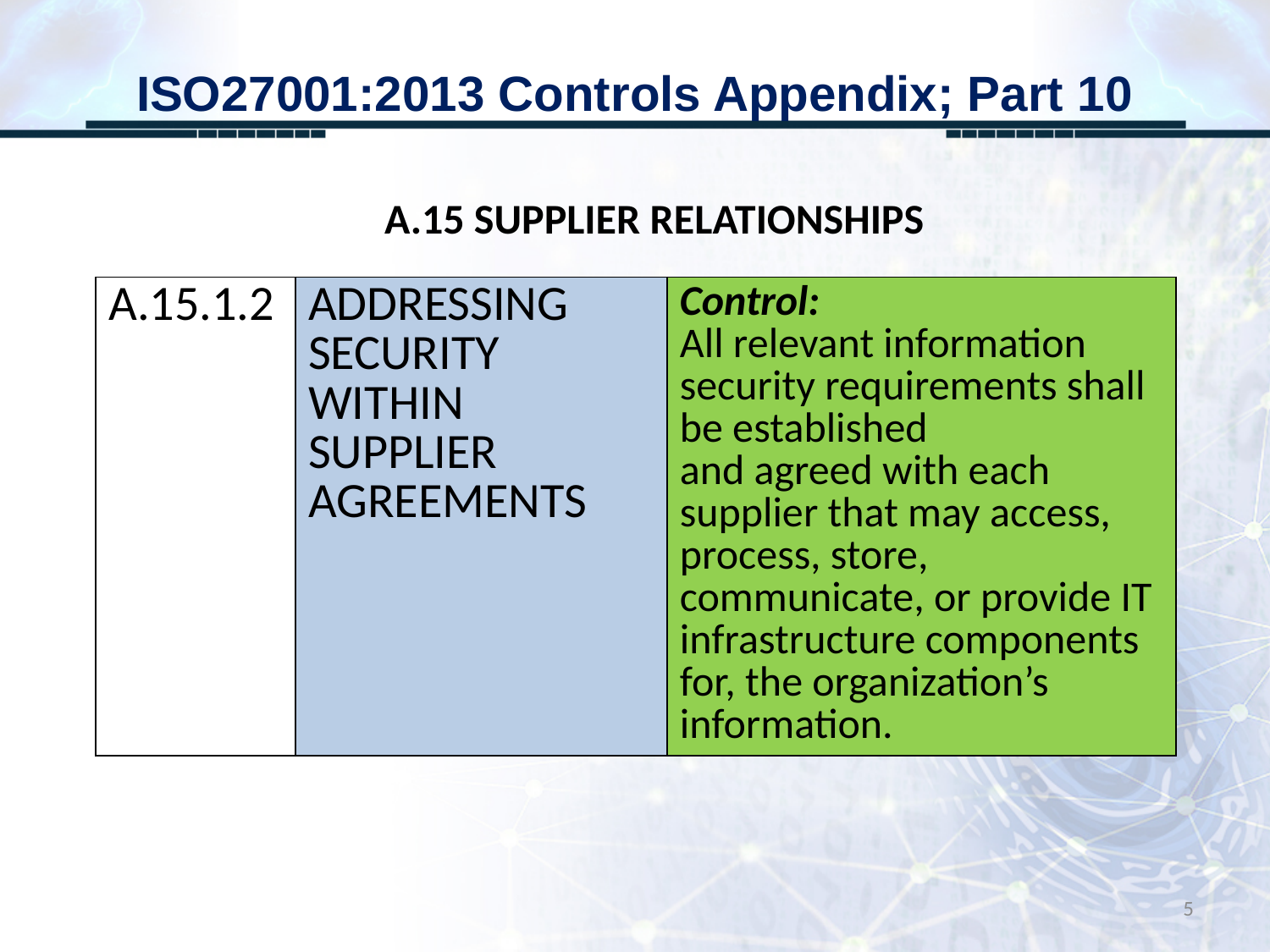

# ISO27001:2013 Controls Appendix; Part 10
A.15 SUPPLIER RELATIONSHIPS
| A.15.1.2 | ADDRESSING SECURITY WITHIN SUPPLIER AGREEMENTS | Control: All relevant information security requirements shall be established and agreed with each supplier that may access, process, store, communicate, or provide IT infrastructure components for, the organization’s information. |
| --- | --- | --- |
5